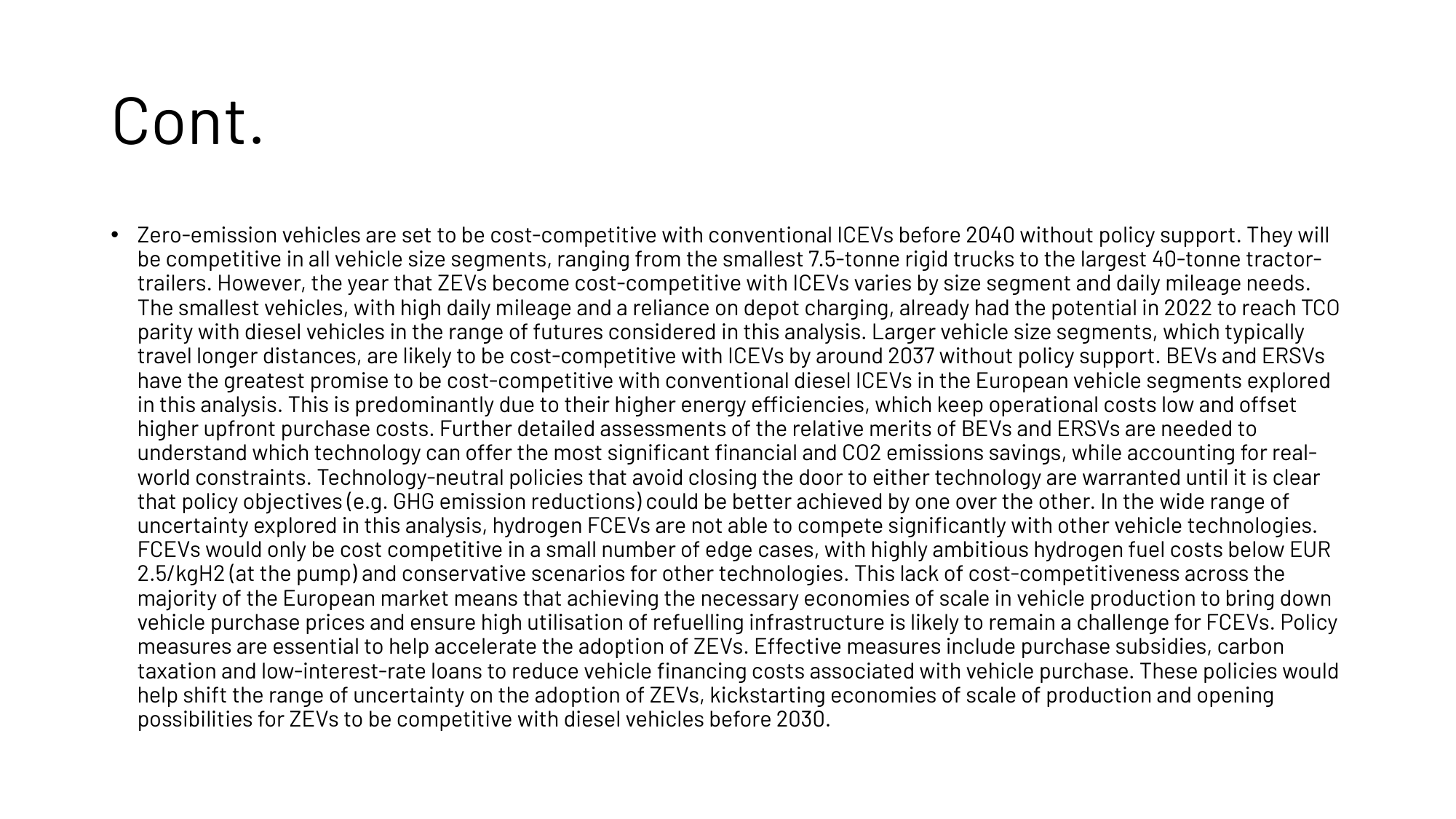

# Cont.
Zero-emission vehicles are set to be cost-competitive with conventional ICEVs before 2040 without policy support. They will be competitive in all vehicle size segments, ranging from the smallest 7.5-tonne rigid trucks to the largest 40-tonne tractor-trailers. However, the year that ZEVs become cost-competitive with ICEVs varies by size segment and daily mileage needs. The smallest vehicles, with high daily mileage and a reliance on depot charging, already had the potential in 2022 to reach TCO parity with diesel vehicles in the range of futures considered in this analysis. Larger vehicle size segments, which typically travel longer distances, are likely to be cost-competitive with ICEVs by around 2037 without policy support. BEVs and ERSVs have the greatest promise to be cost-competitive with conventional diesel ICEVs in the European vehicle segments explored in this analysis. This is predominantly due to their higher energy efficiencies, which keep operational costs low and offset higher upfront purchase costs. Further detailed assessments of the relative merits of BEVs and ERSVs are needed to understand which technology can offer the most significant financial and CO2 emissions savings, while accounting for real-world constraints. Technology-neutral policies that avoid closing the door to either technology are warranted until it is clear that policy objectives (e.g. GHG emission reductions) could be better achieved by one over the other. In the wide range of uncertainty explored in this analysis, hydrogen FCEVs are not able to compete significantly with other vehicle technologies. FCEVs would only be cost competitive in a small number of edge cases, with highly ambitious hydrogen fuel costs below EUR 2.5/kgH2 (at the pump) and conservative scenarios for other technologies. This lack of cost-competitiveness across the majority of the European market means that achieving the necessary economies of scale in vehicle production to bring down vehicle purchase prices and ensure high utilisation of refuelling infrastructure is likely to remain a challenge for FCEVs. Policy measures are essential to help accelerate the adoption of ZEVs. Effective measures include purchase subsidies, carbon taxation and low-interest-rate loans to reduce vehicle financing costs associated with vehicle purchase. These policies would help shift the range of uncertainty on the adoption of ZEVs, kickstarting economies of scale of production and opening possibilities for ZEVs to be competitive with diesel vehicles before 2030.